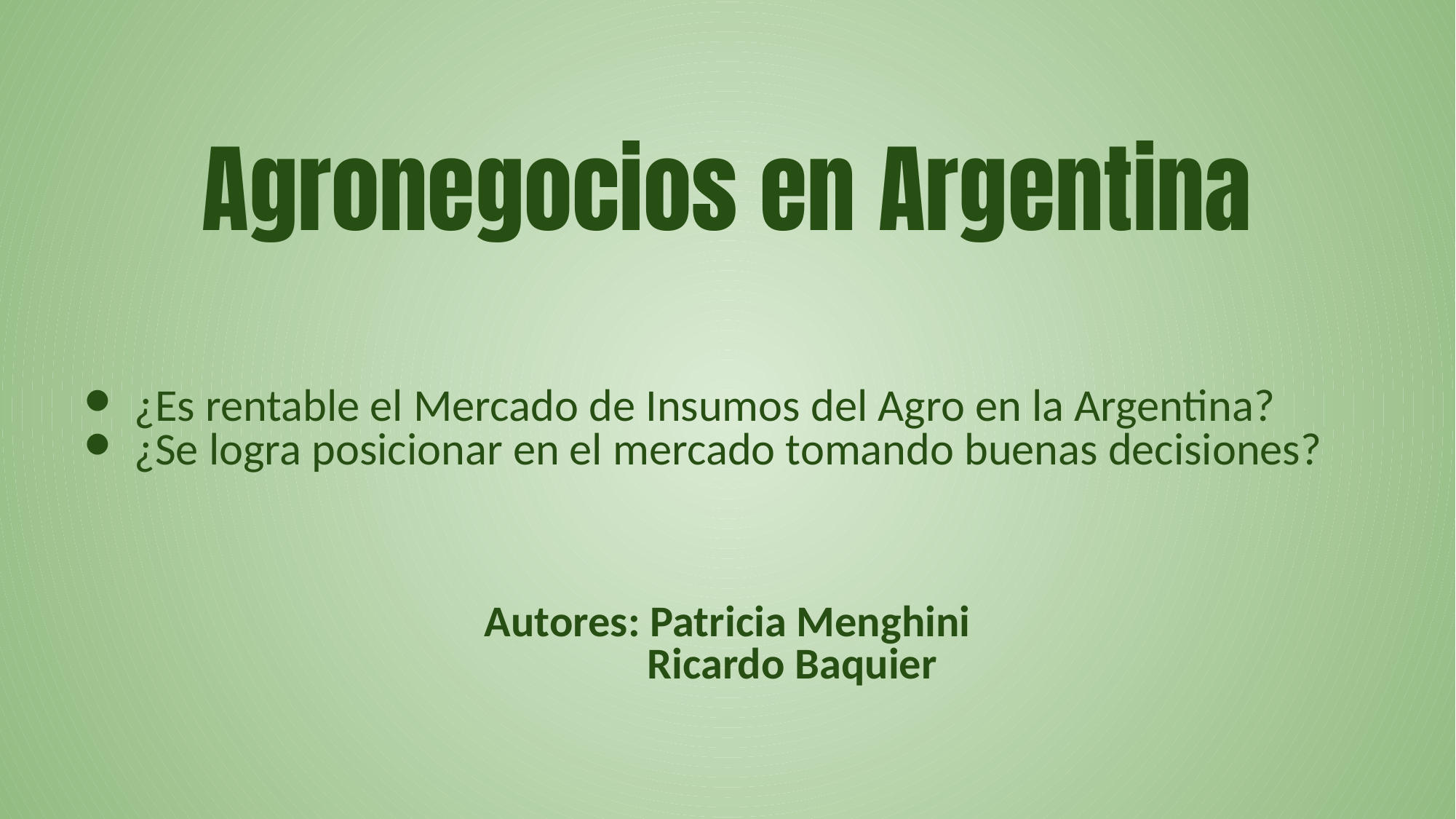

Agronegocios en Argentina

¿Es rentable el Mercado de Insumos del Agro en la Argentina?
¿Se logra posicionar en el mercado tomando buenas decisiones?

Autores: Patricia Menghini
             Ricardo Baquier